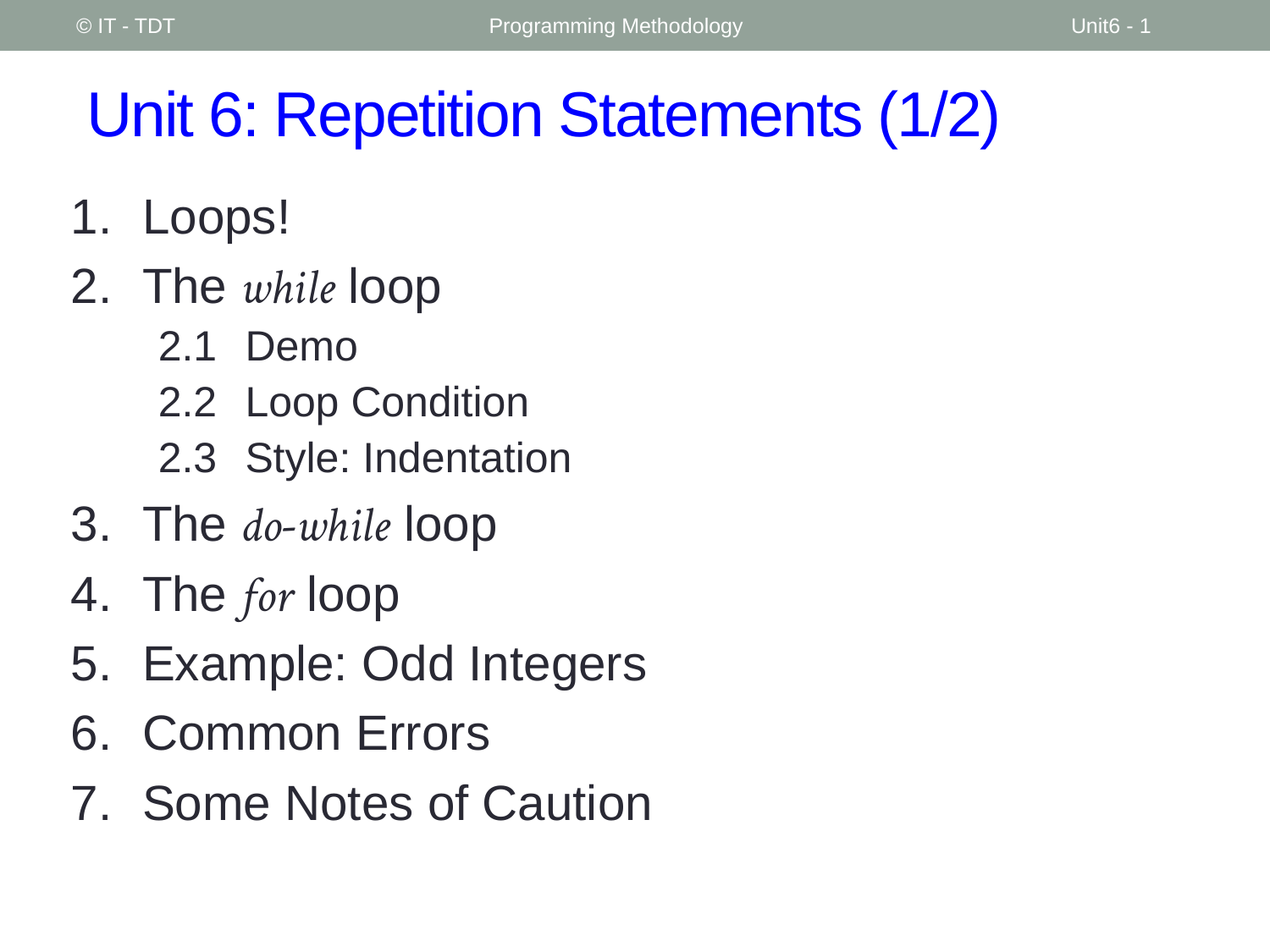

© IT - TDT
Programming Methodology
Unit6 - 1
# Unit 6: Repetition Statements (1/2)
Loops!
The while loop
2.1	Demo
2.2	Loop Condition
2.3	Style: Indentation
The do-while loop
The for loop
Example: Odd Integers
Common Errors
Some Notes of Caution